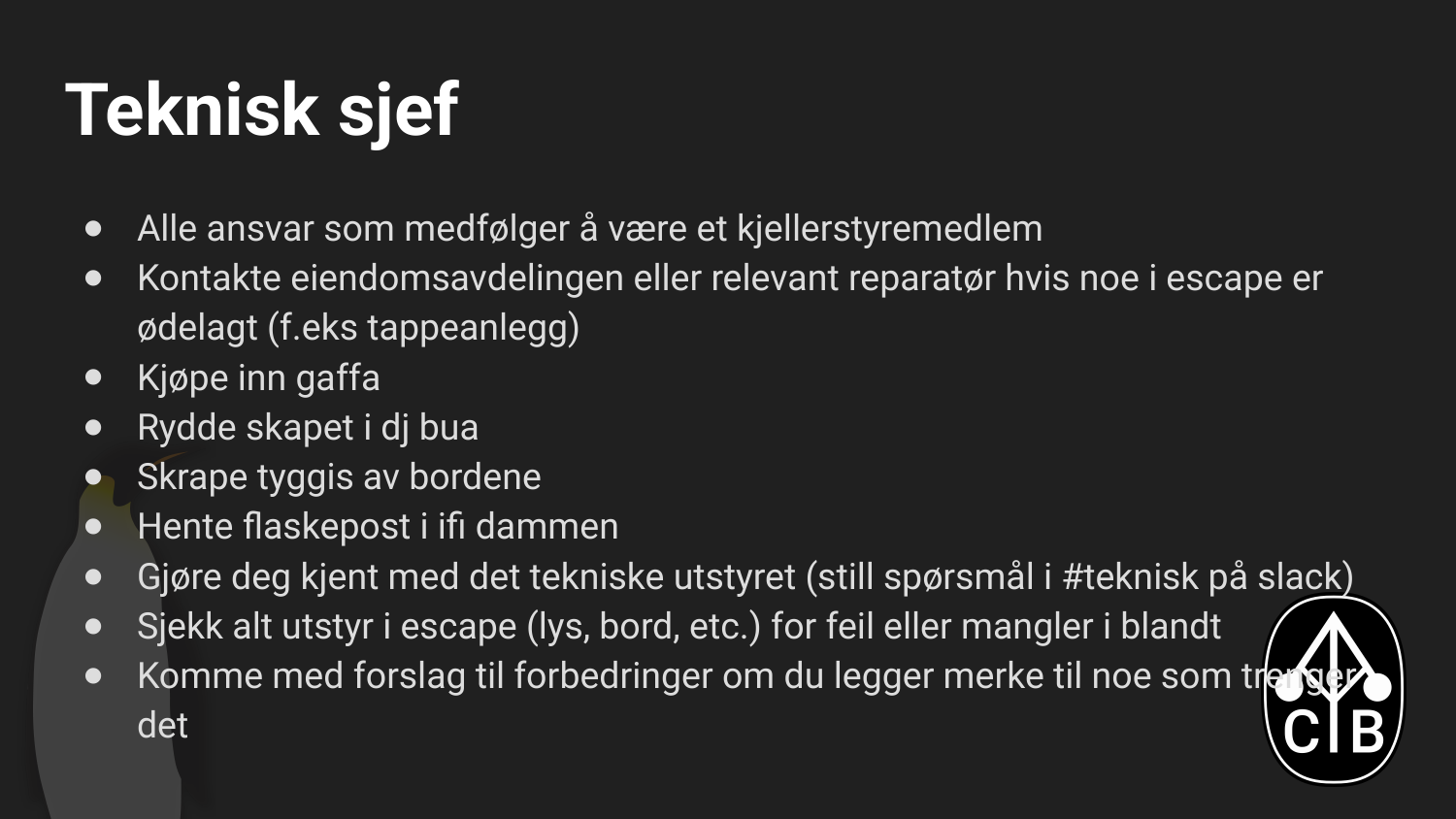

# Teknisk sjef
Alle ansvar som medfølger å være et kjellerstyremedlem
Kontakte eiendomsavdelingen eller relevant reparatør hvis noe i escape er ødelagt (f.eks tappeanlegg)
Kjøpe inn gaffa
Rydde skapet i dj bua
Skrape tyggis av bordene
Hente flaskepost i ifi dammen
Gjøre deg kjent med det tekniske utstyret (still spørsmål i #teknisk på slack)
Sjekk alt utstyr i escape (lys, bord, etc.) for feil eller mangler i blandt
Komme med forslag til forbedringer om du legger merke til noe som trenger det